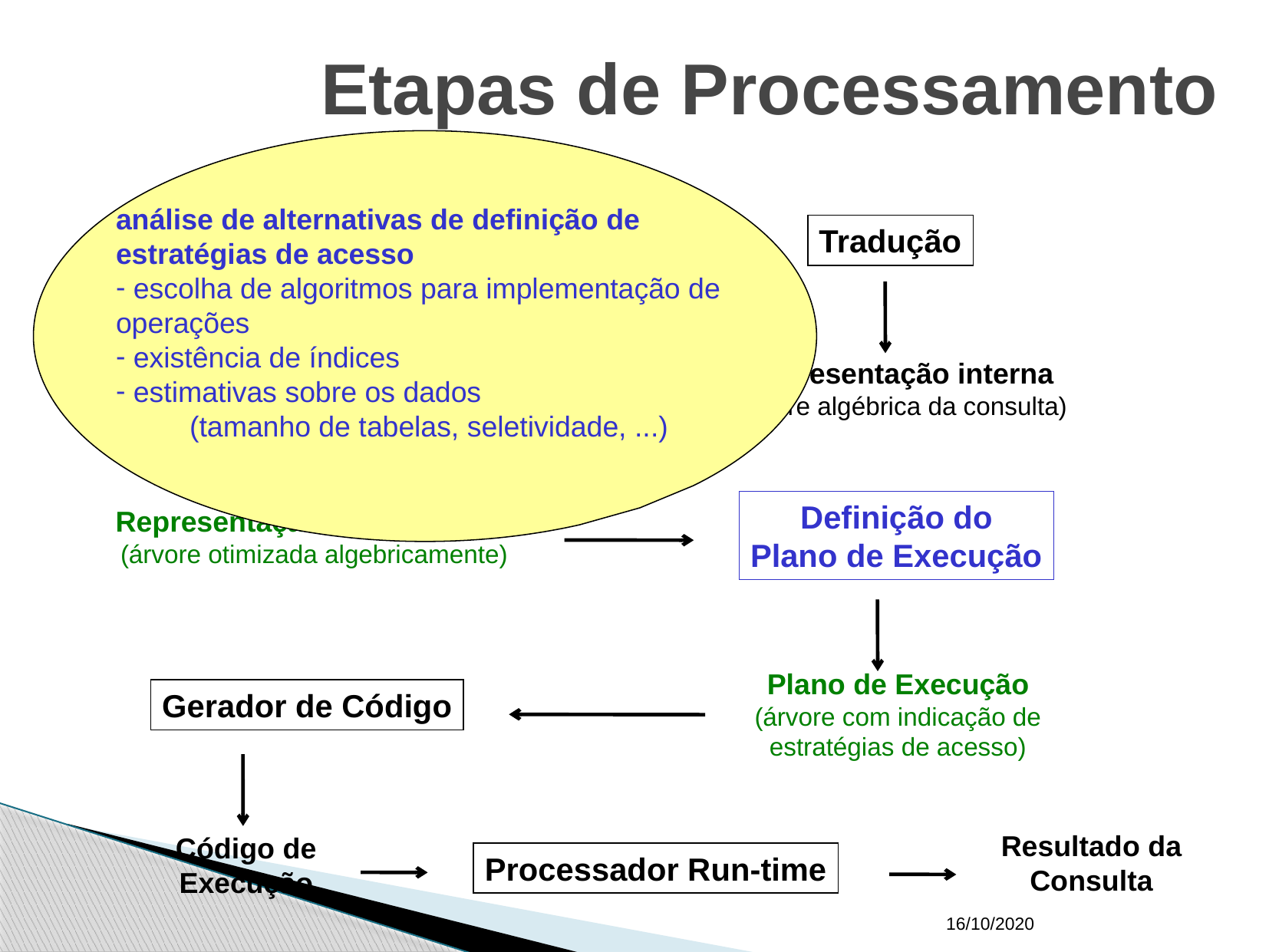

Etapas de Processamento

Consulta em linguagem
de alto nível
(consulta SQL, p. ex.)
análise de alternativas de definição de estratégias de acesso
 escolha de algoritmos para implementação de operações
 existência de índices
 estimativas sobre os dados
  (tamanho de tabelas, seletividade, ...)
Tradução

Representação interna
(árvore algébrica da consulta)
Transformação

Definição do
Plano de Execução
Representação transformada
(árvore otimizada algebricamente)

Plano de Execução
(árvore com indicação de
estratégias de acesso)
Gerador de Código

Resultado da
Consulta
Código de
Execução
Processador Run-time

16/10/2020